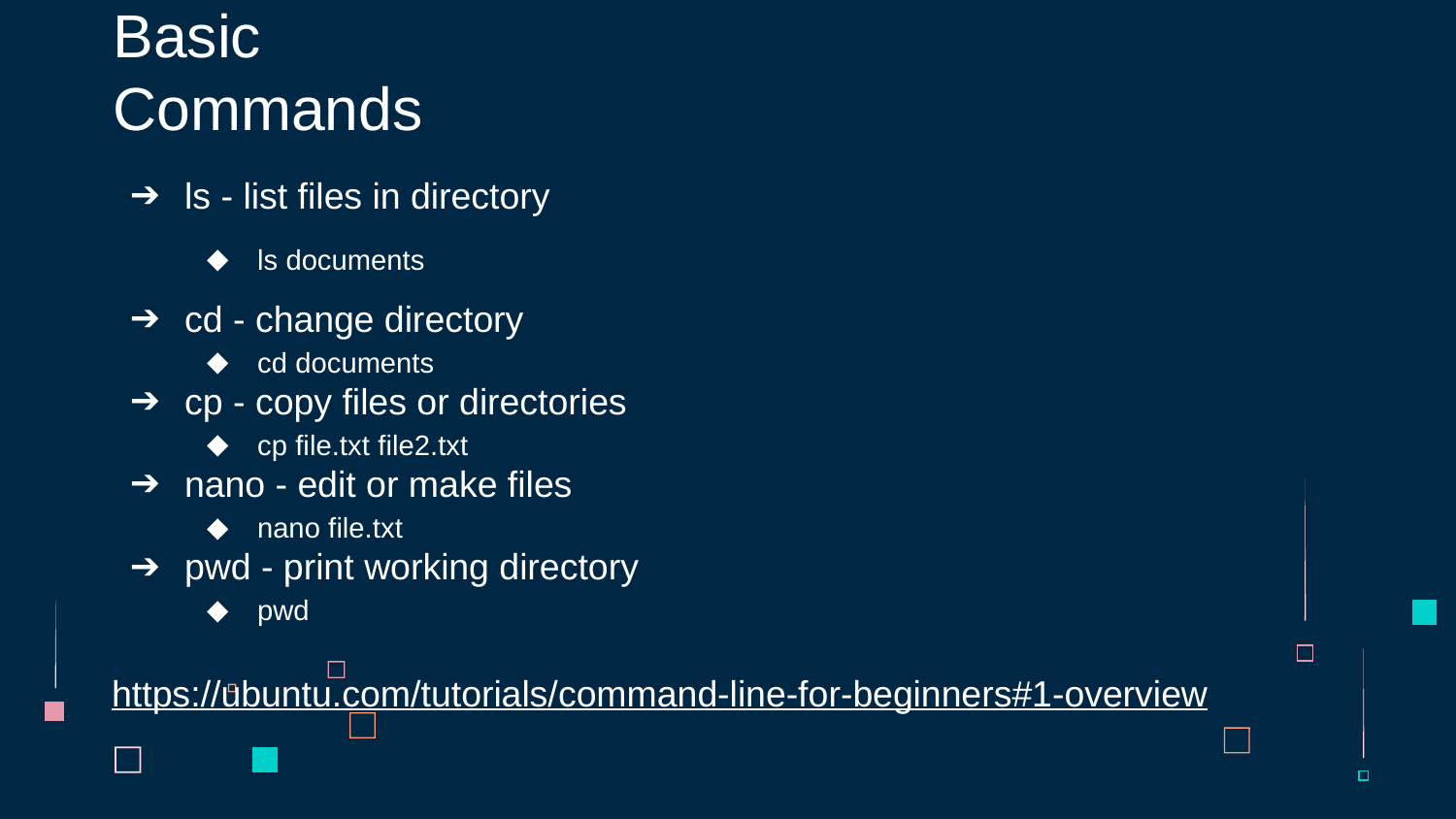

# Basic Commands
ls - list files in directory
ls documents
cd - change directory
cd documents
cp - copy files or directories
cp file.txt file2.txt
nano - edit or make files
nano file.txt
pwd - print working directory
pwd

https://ubuntu.com/tutorials/command-line-for-beginners#1-overview